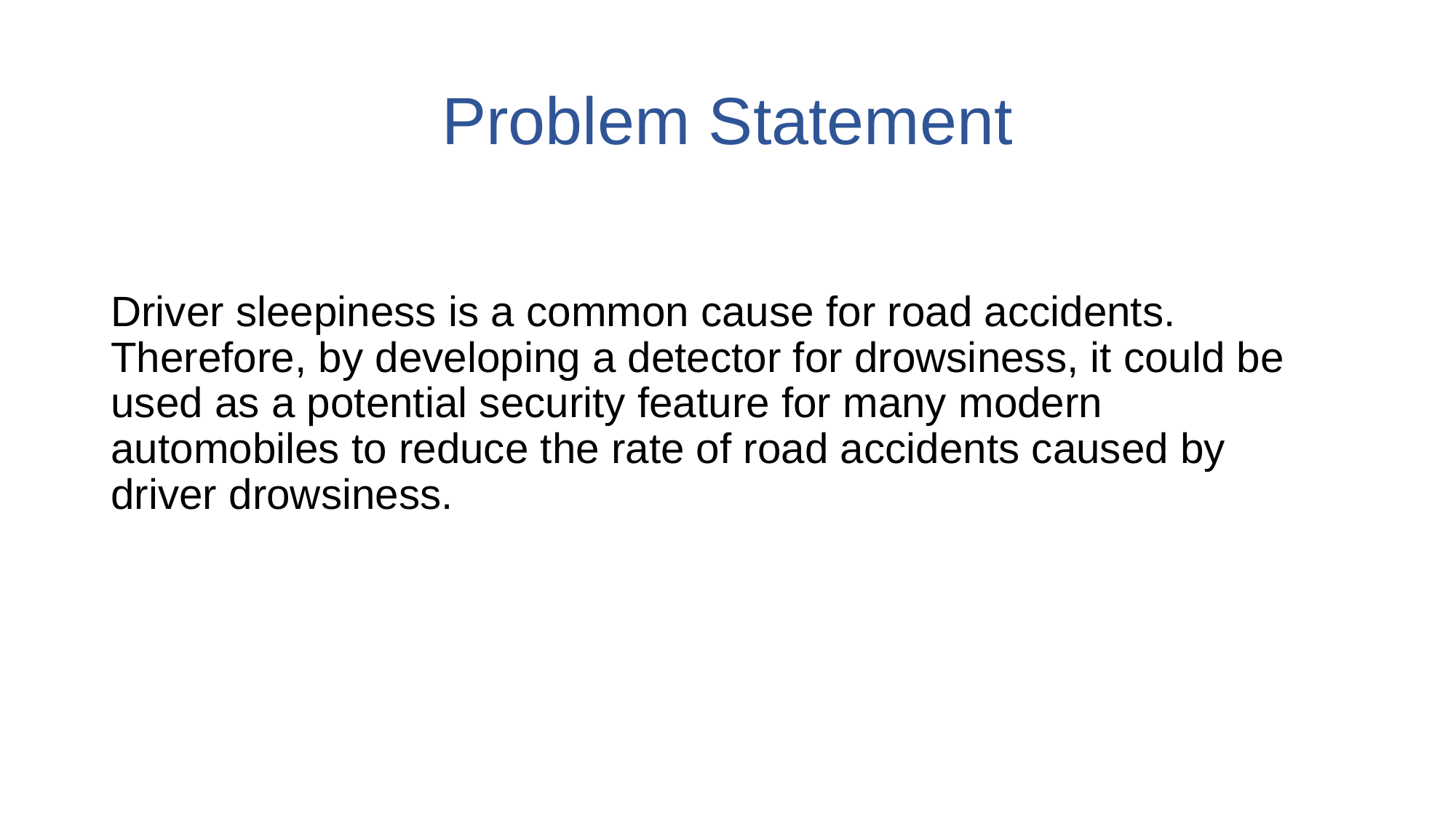

# Problem Statement

Driver sleepiness is a common cause for road accidents. Therefore, by developing a detector for drowsiness, it could be used as a potential security feature for many modern automobiles to reduce the rate of road accidents caused by driver drowsiness.